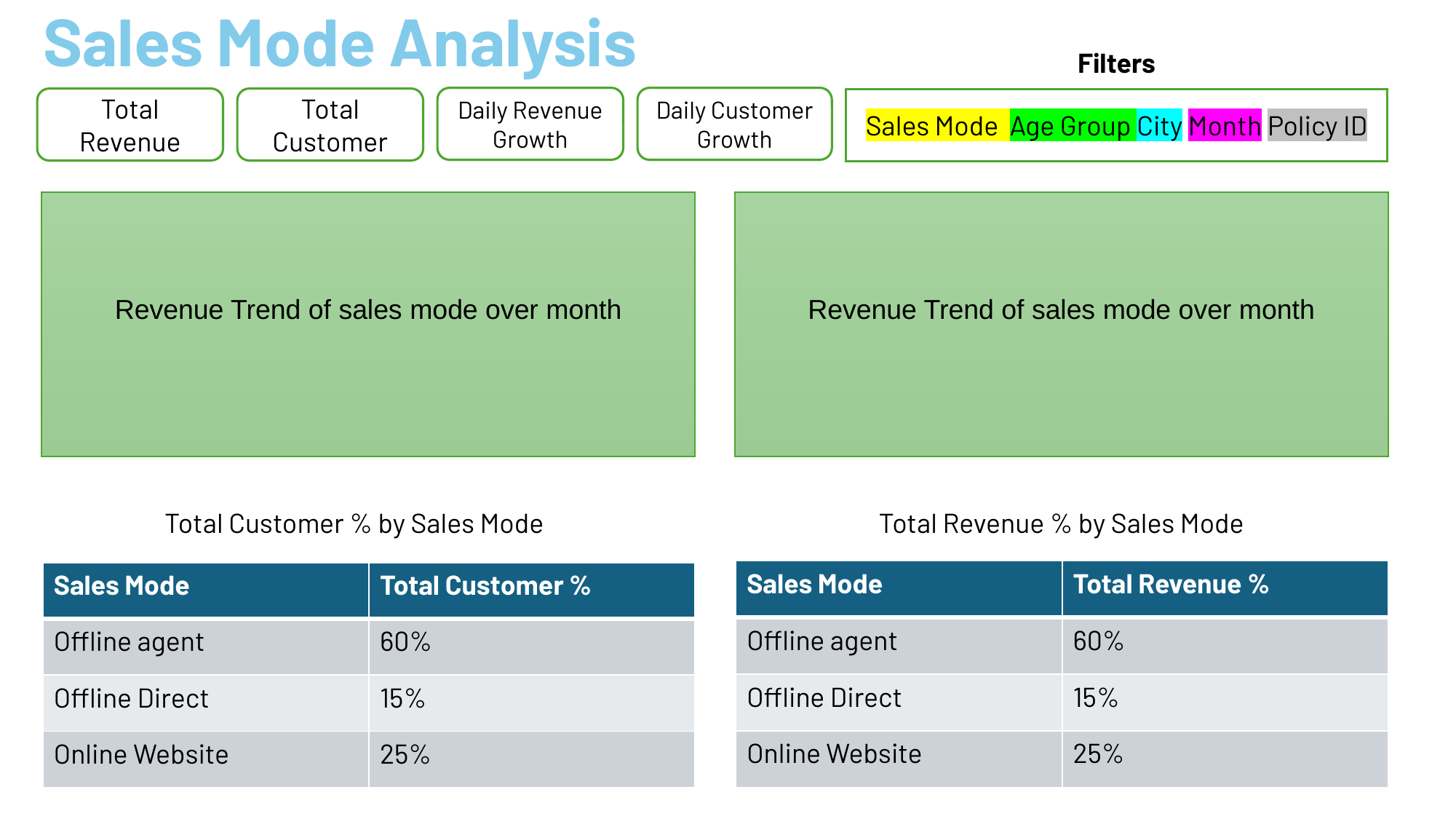

Sales Mode Analysis
Filters
Daily Revenue Growth
Daily Customer Growth
Total Customer
Total Revenue
Sales Mode  Age Group City Month Policy ID
Revenue Trend of sales mode over month
Revenue Trend of sales mode over month
Total Customer % by Sales Mode
Total Revenue % by Sales Mode
| Sales Mode | Total Revenue % |
| --- | --- |
| Offline agent | 60% |
| Offline Direct | 15% |
| Online Website | 25% |
| Sales Mode | Total Customer % |
| --- | --- |
| Offline agent | 60% |
| Offline Direct | 15% |
| Online Website | 25% |